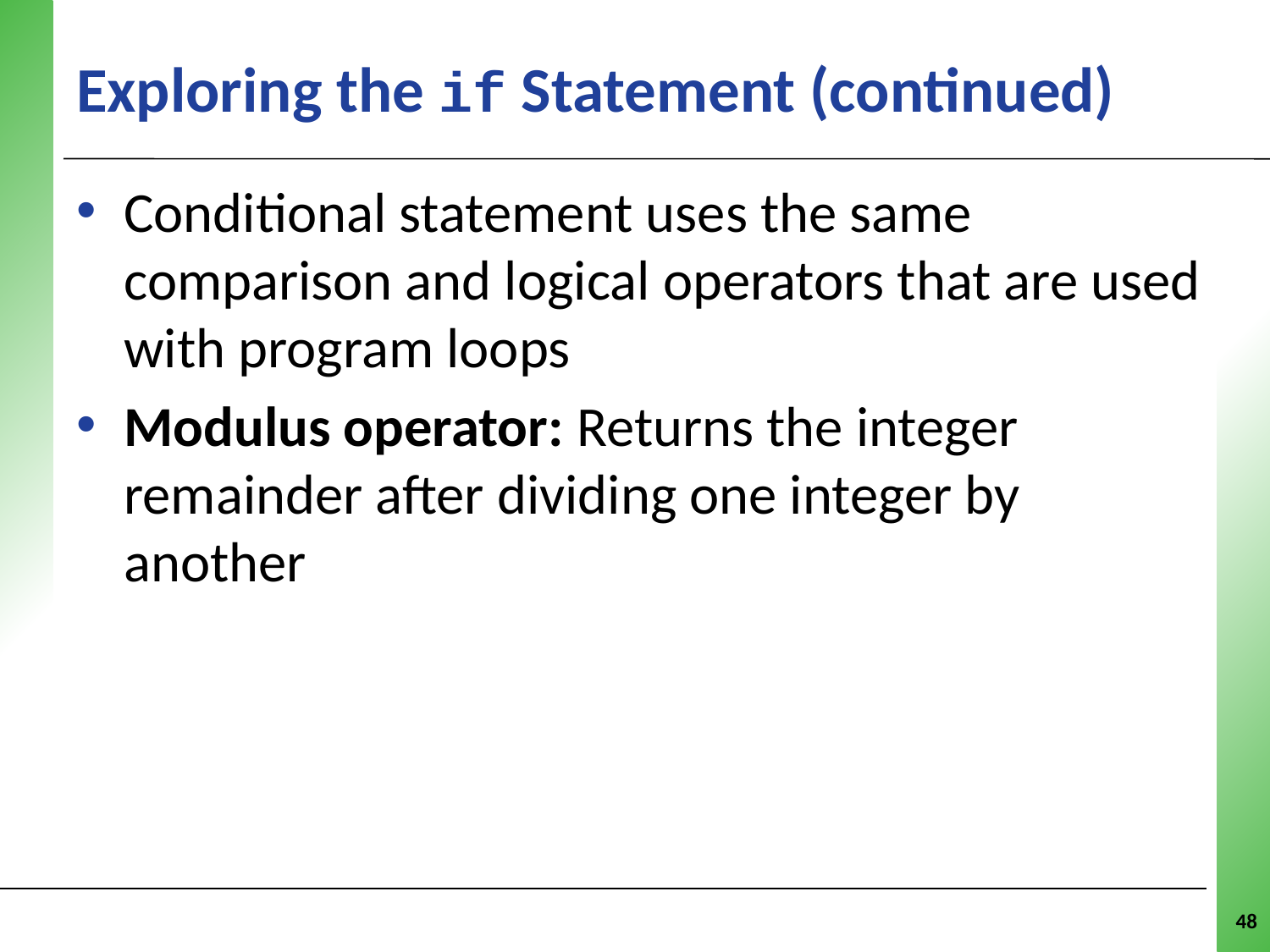

# Exploring the if Statement (continued)
Conditional statement uses the same comparison and logical operators that are used with program loops
Modulus operator: Returns the integer remainder after dividing one integer by another
48